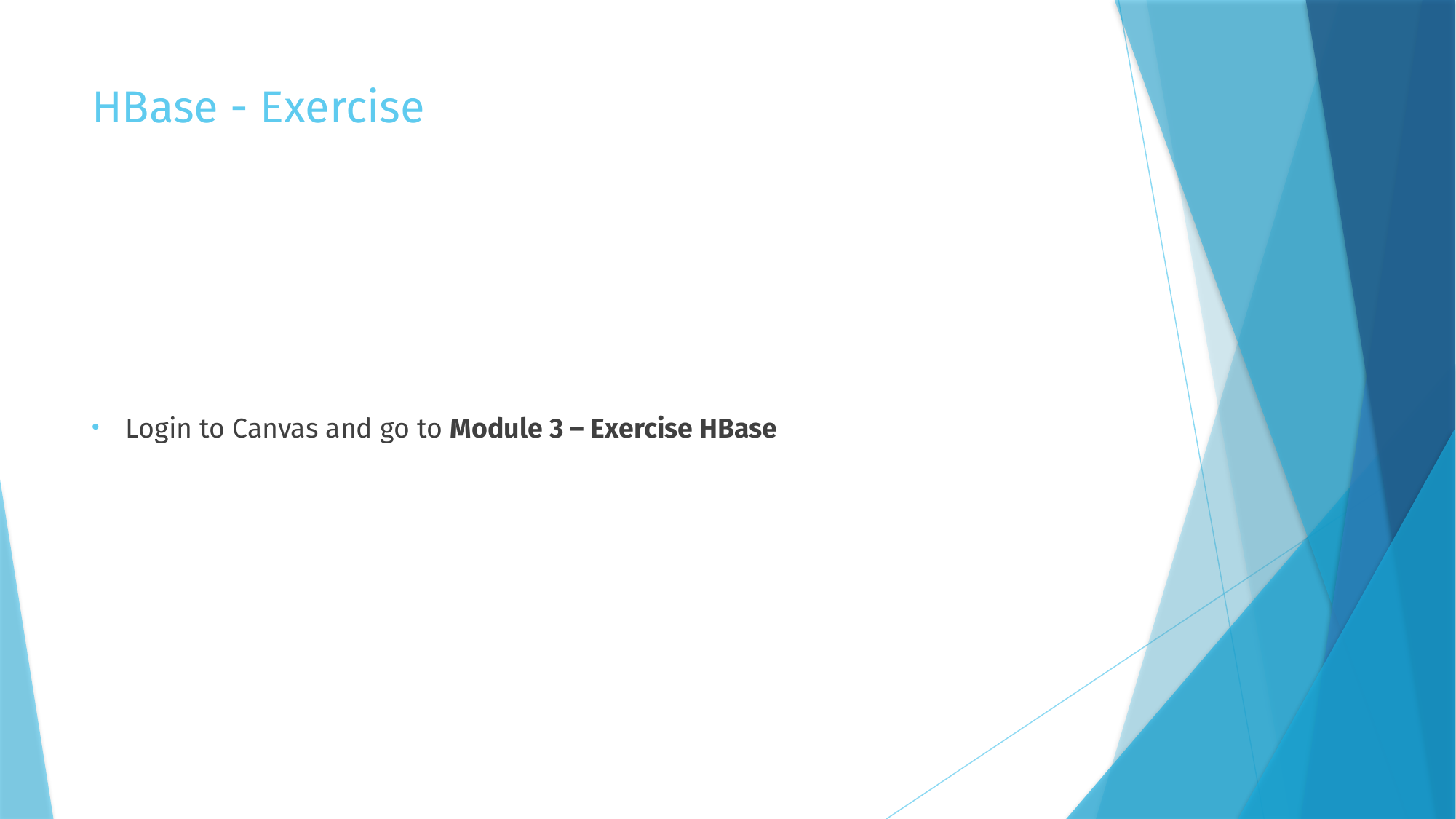

# HBase - Exercise
Login to Canvas and go to Module 3 – Exercise HBase